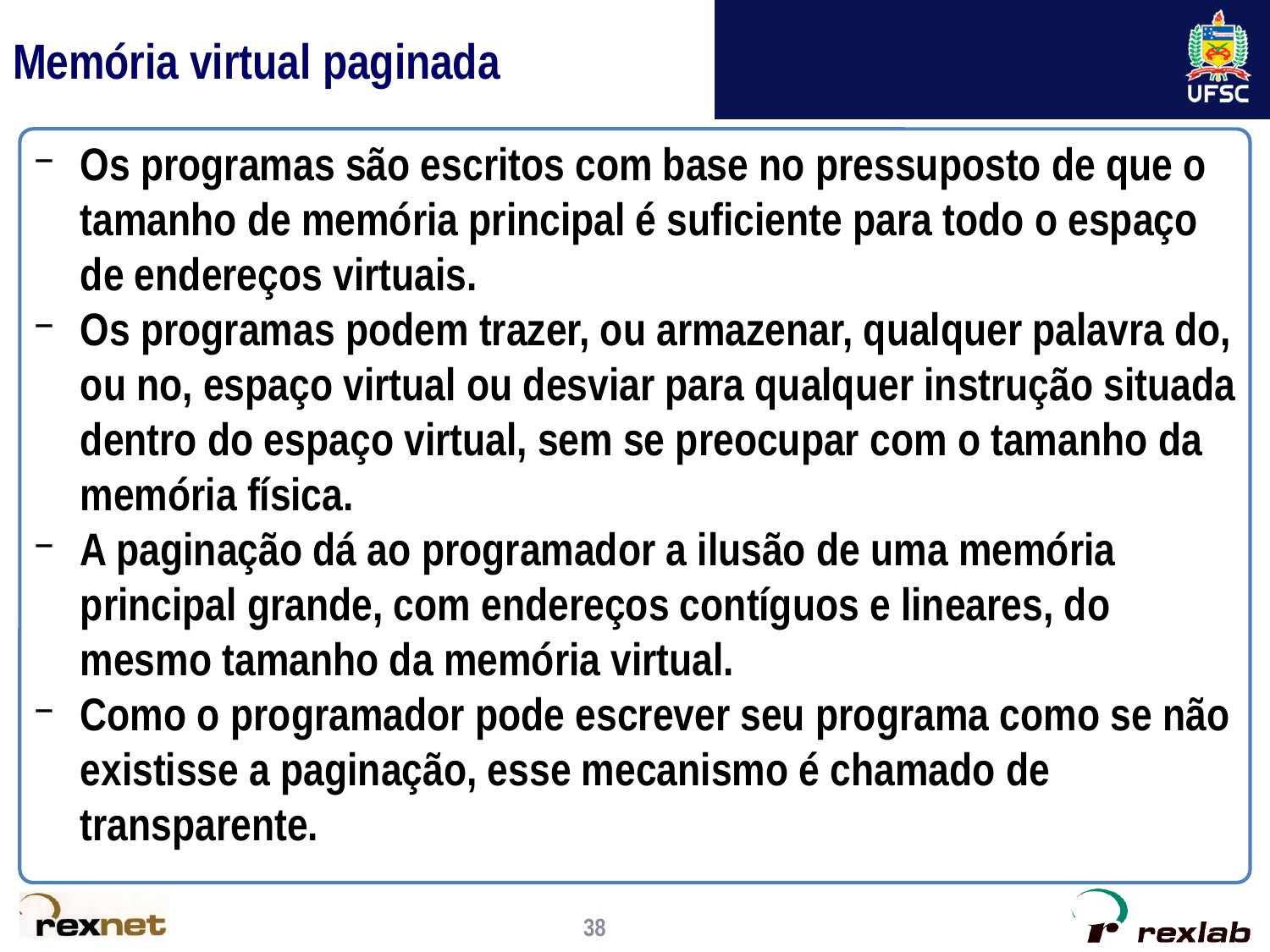

# Memória virtual paginada
Os programas são escritos com base no pressuposto de que o tamanho de memória principal é suficiente para todo o espaço de endereços virtuais.
Os programas podem trazer, ou armazenar, qualquer palavra do, ou no, espaço virtual ou desviar para qualquer instrução situada dentro do espaço virtual, sem se preocupar com o tamanho da memória física.
A paginação dá ao programador a ilusão de uma memória principal grande, com endereços contíguos e lineares, do mesmo tamanho da memória virtual.
Como o programador pode escrever seu programa como se não existisse a paginação, esse mecanismo é chamado de transparente.
38